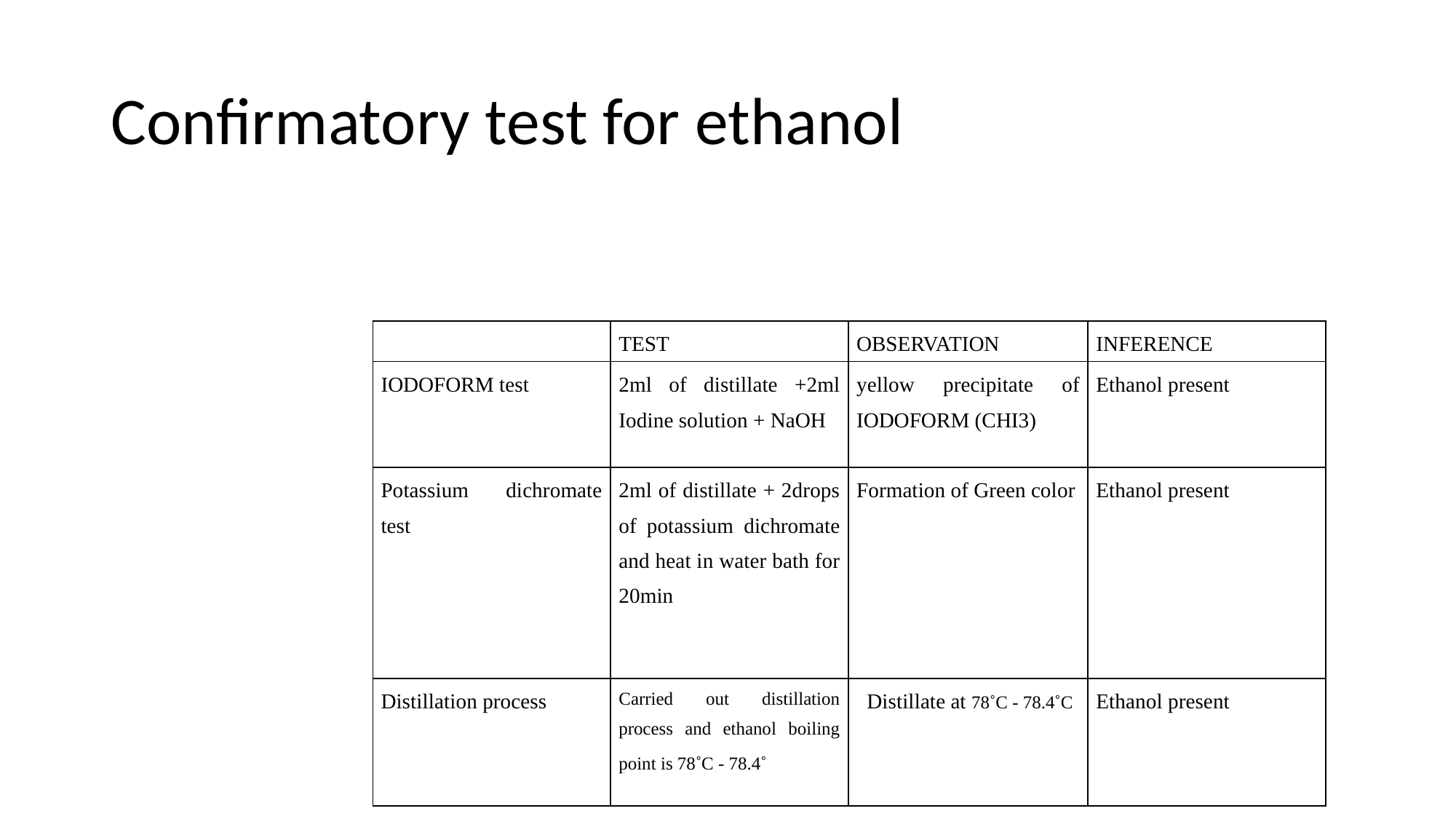

# Confirmatory test for ethanol

|  | TEST | OBSERVATION | INFERENCE |
| --- | --- | --- | --- |
| IODOFORM test | 2ml of distillate +2ml Iodine solution + NaOH | yellow precipitate of IODOFORM (CHI3) | Ethanol present |
| Potassium dichromate test | 2ml of distillate + 2drops of potassium dichromate and heat in water bath for 20min | Formation of Green color | Ethanol present |
| Distillation process | Carried out distillation process and ethanol boiling point is 78˚C - 78.4˚ | Distillate at 78˚C - 78.4˚C | Ethanol present |